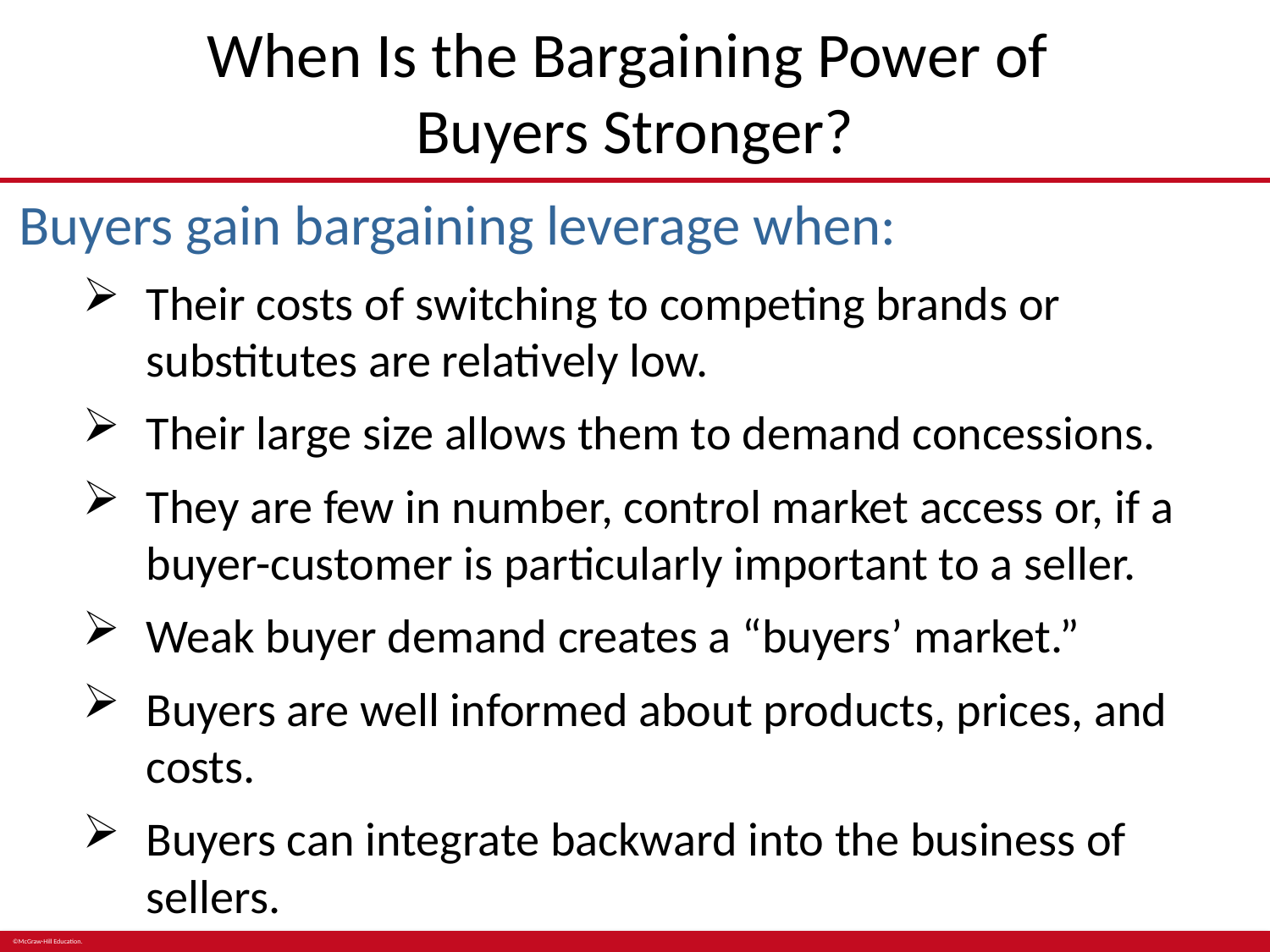

# When Is the Bargaining Power of Buyers Stronger?
Buyers gain bargaining leverage when:
Their costs of switching to competing brands or substitutes are relatively low.
Their large size allows them to demand concessions.
They are few in number, control market access or, if a buyer-customer is particularly important to a seller.
Weak buyer demand creates a “buyers’ market.”
Buyers are well informed about products, prices, and costs.
Buyers can integrate backward into the business of sellers.